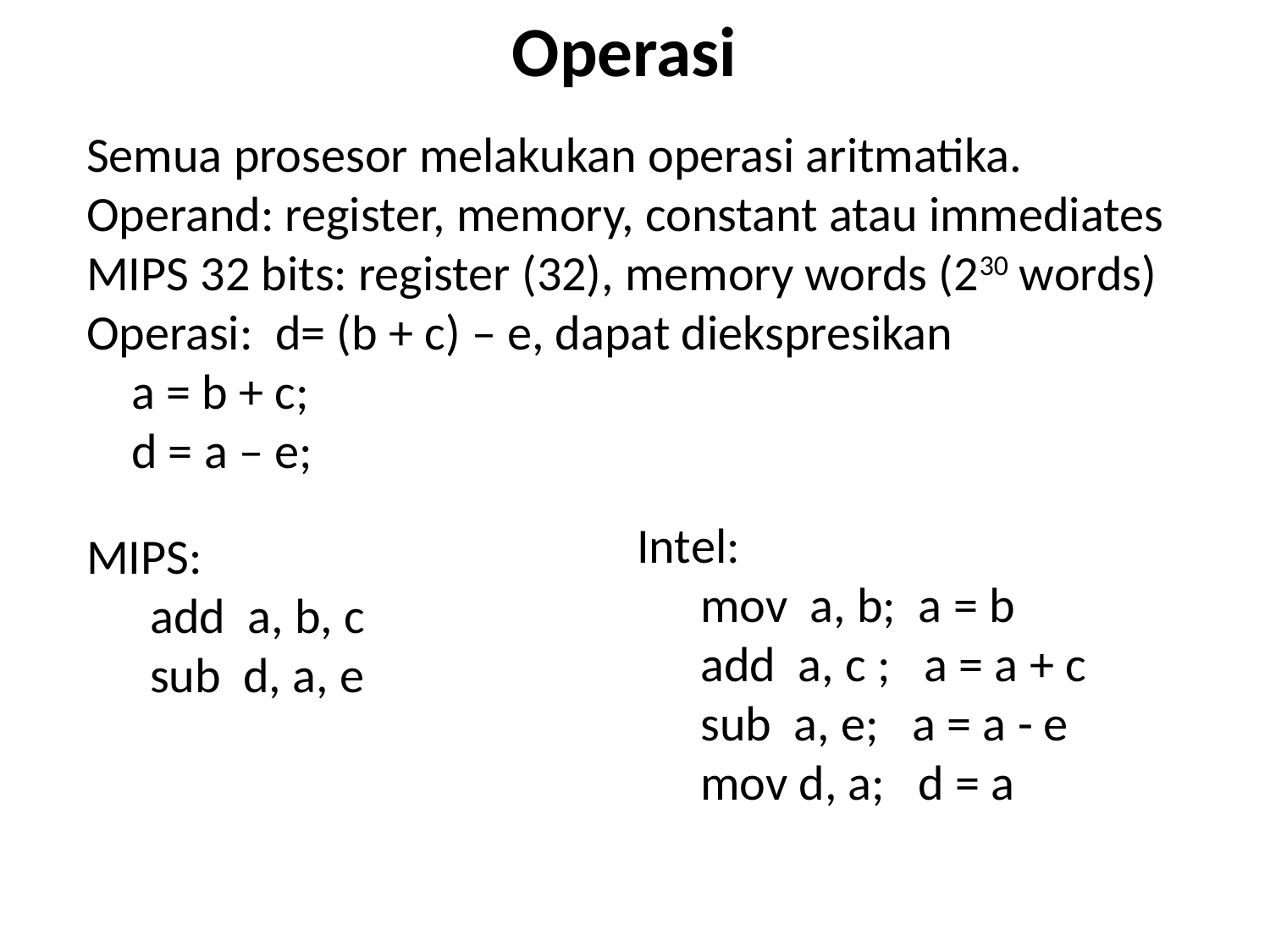

Operasi
Semua prosesor melakukan operasi aritmatika.
Operand: register, memory, constant atau immediates
MIPS 32 bits: register (32), memory words (230 words)
Operasi:  d= (b + c) – e, dapat diekspresikan
    a = b + c;
    d = a – e;
Intel:
mov  a, b;  a = b
add  a, c ;   a = a + c
sub  a, e;   a = a - e
mov d, a;   d = a
MIPS:
add  a, b, c
sub  d, a, e